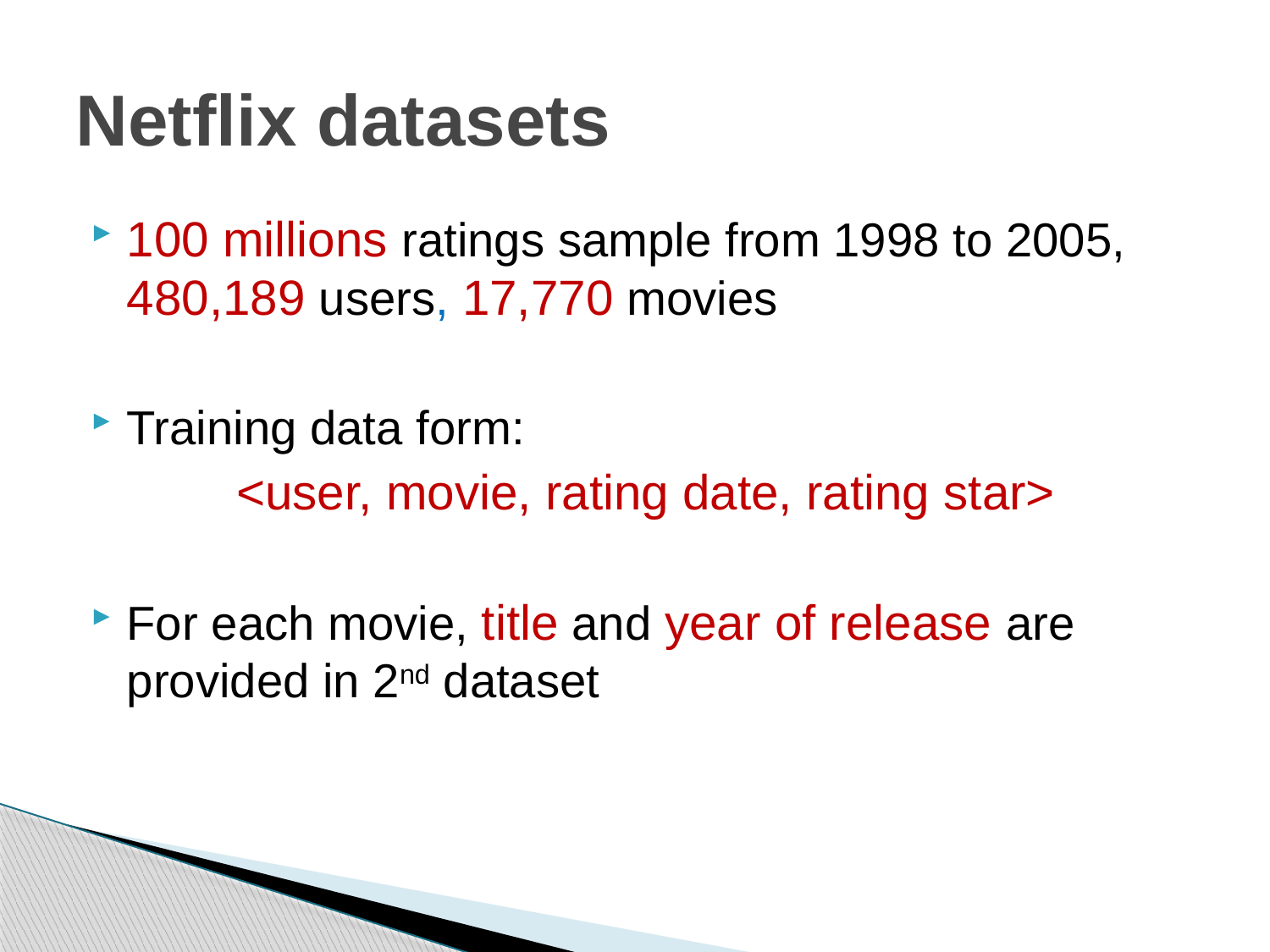

# Netflix datasets
100 millions ratings sample from 1998 to 2005, 480,189 users, 17,770 movies

Training data form:
<user, movie, rating date, rating star>

For each movie, title and year of release are provided in 2nd dataset